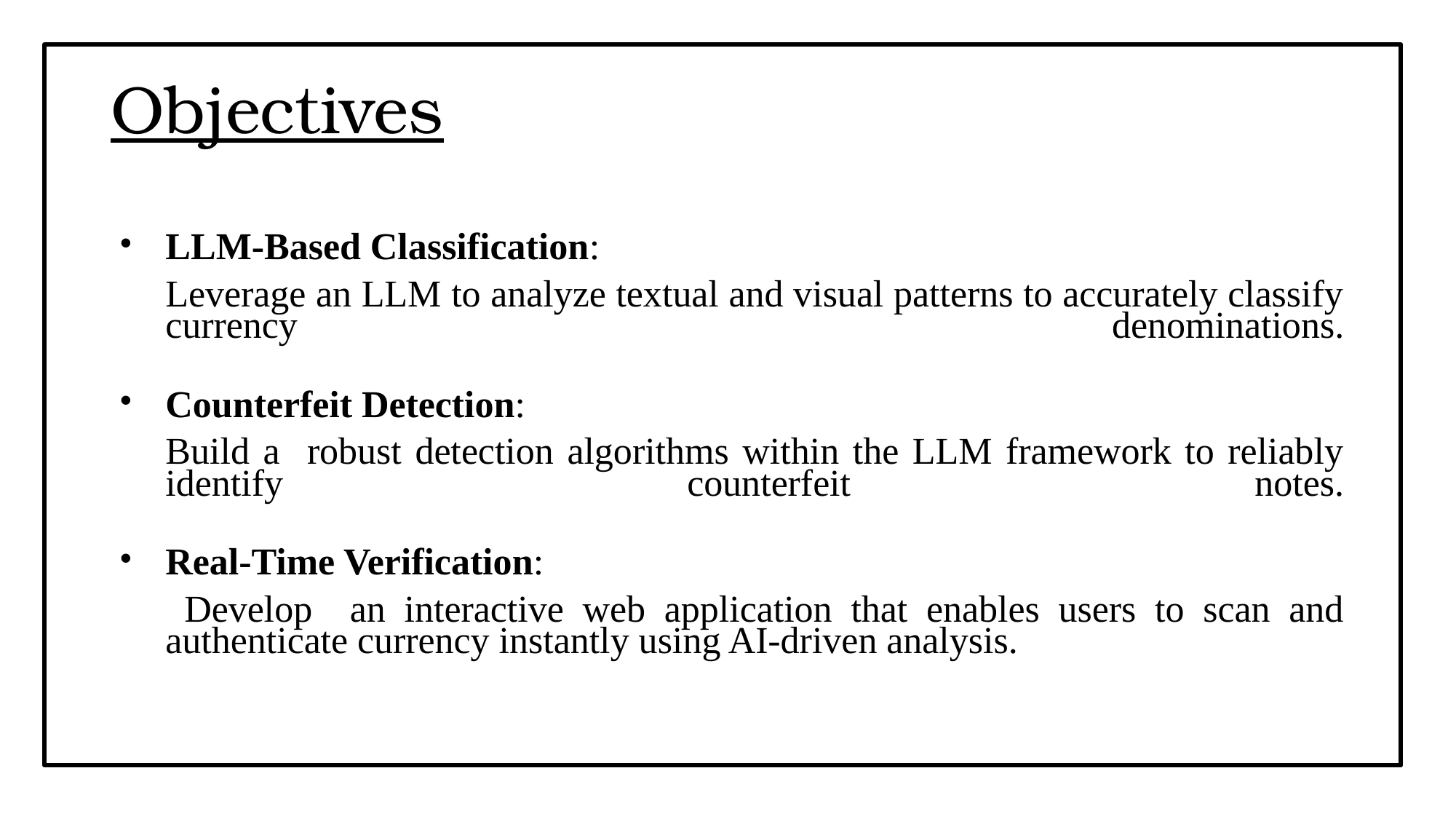

# Objectives

LLM-Based Classification:
Leverage an LLM to analyze textual and visual patterns to accurately classify currency denominations.
Counterfeit Detection:
Build a  robust detection algorithms within the LLM framework to reliably identify counterfeit notes.
Real-Time Verification:
 Develop  an interactive web application that enables users to scan and authenticate currency instantly using AI-driven analysis.